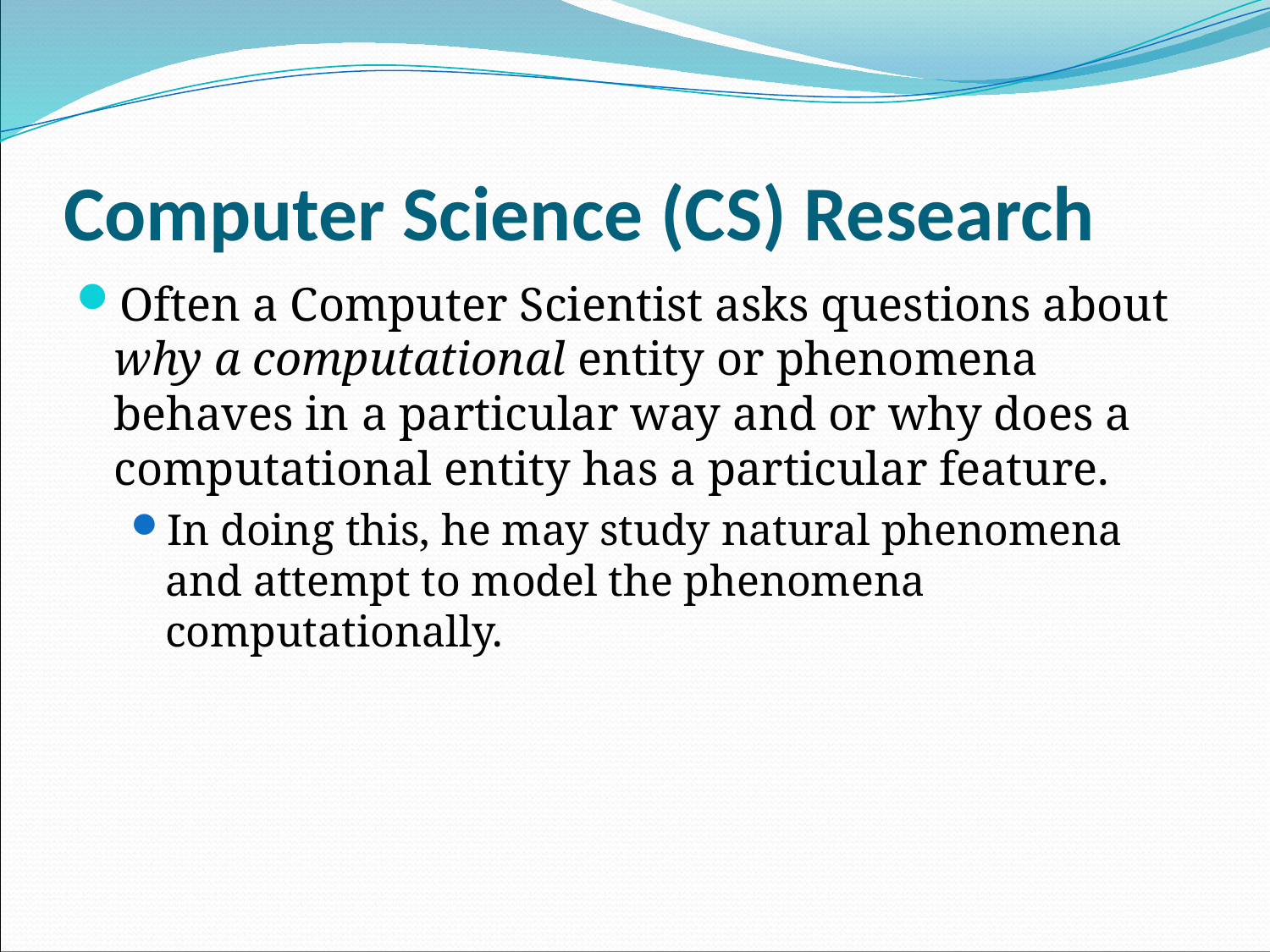

# Computer Science (CS) Research
Often a Computer Scientist asks questions about why a computational entity or phenomena behaves in a particular way and or why does a computational entity has a particular feature.
In doing this, he may study natural phenomena and attempt to model the phenomena computationally.